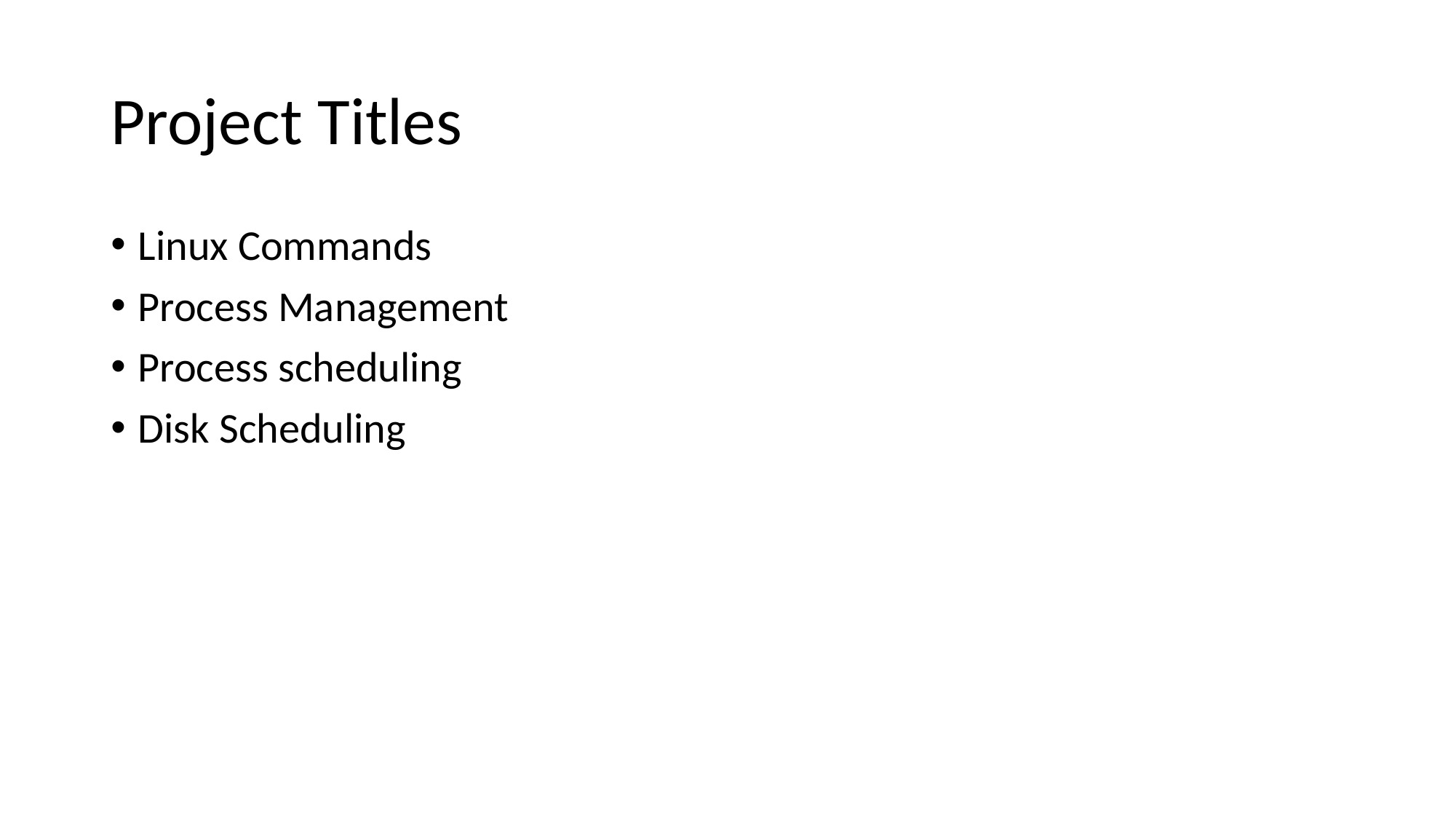

# Project Titles
Linux Commands
Process Management
Process scheduling
Disk Scheduling